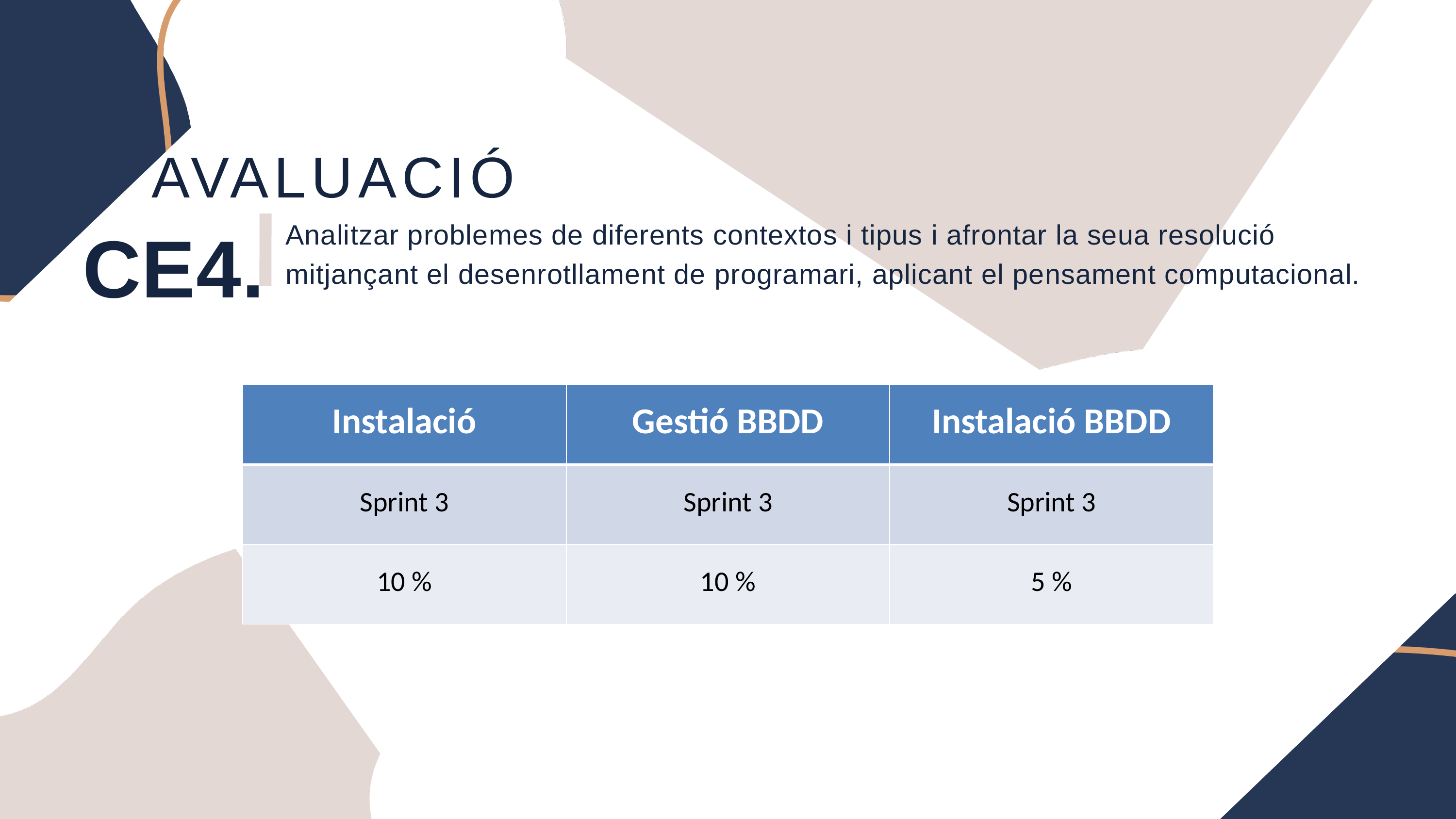

AVALUACIÓ
CE4.
Analitzar problemes de diferents contextos i tipus i afrontar la seua resolució mitjançant el desenrotllament de programari, aplicant el pensament computacional.

| Instalació | Gestió BBDD | Instalació BBDD |
| --- | --- | --- |
| Sprint 3 | Sprint 3 | Sprint 3 |
| 10 % | 10 % | 5 % |